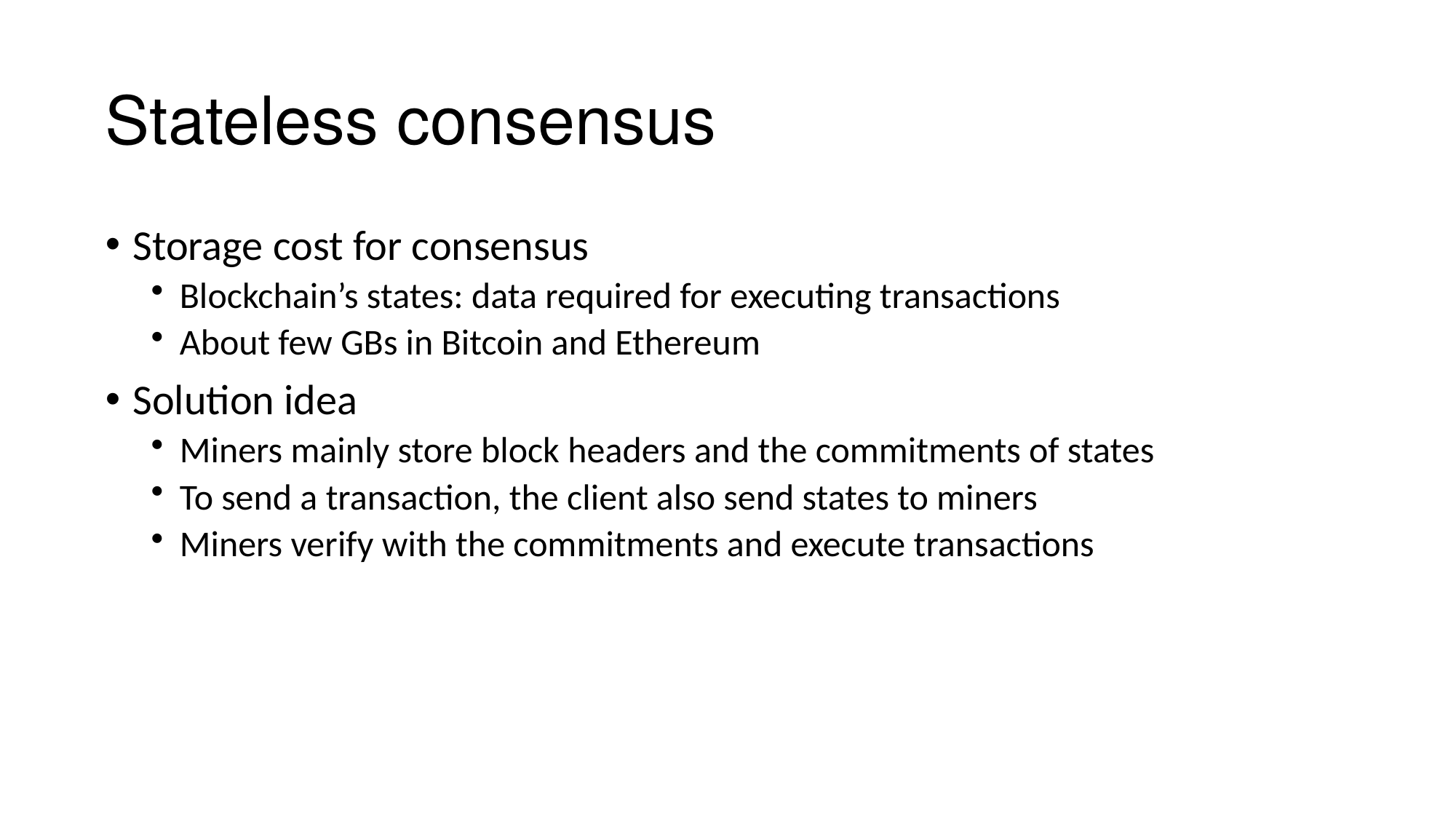

# Stateless consensus
Storage cost for consensus
Blockchain’s states: data required for executing transactions
About few GBs in Bitcoin and Ethereum
Solution idea
Miners mainly store block headers and the commitments of states
To send a transaction, the client also send states to miners
Miners verify with the commitments and execute transactions
20